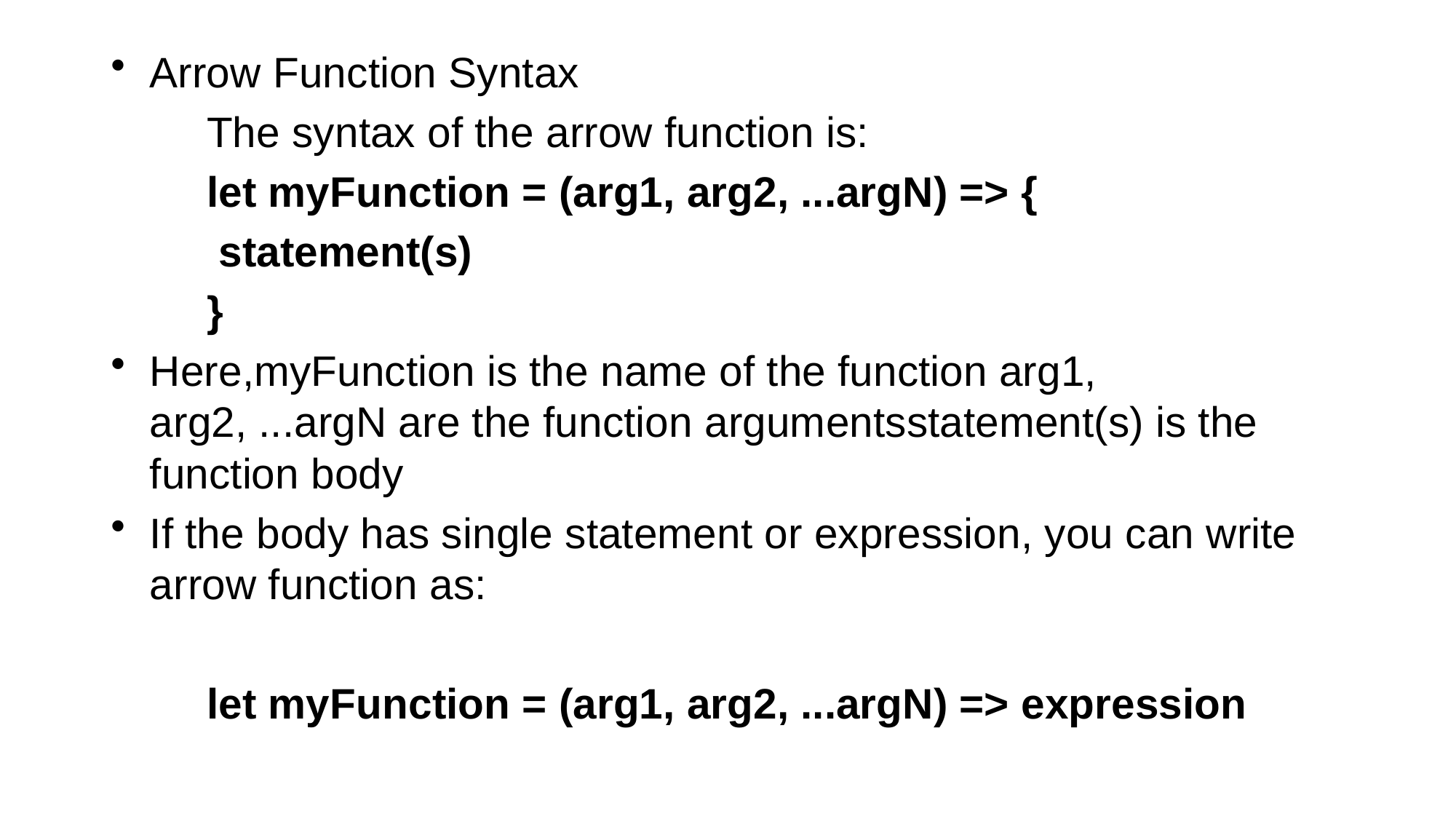

Arrow Function Syntax
	The syntax of the arrow function is:
		let myFunction = (arg1, arg2, ...argN) => {
   			 statement(s)
				}
Here,myFunction is the name of the function arg1, arg2, ...argN are the function argumentsstatement(s) is the function body
If the body has single statement or expression, you can write arrow function as:

	let myFunction = (arg1, arg2, ...argN) => expression